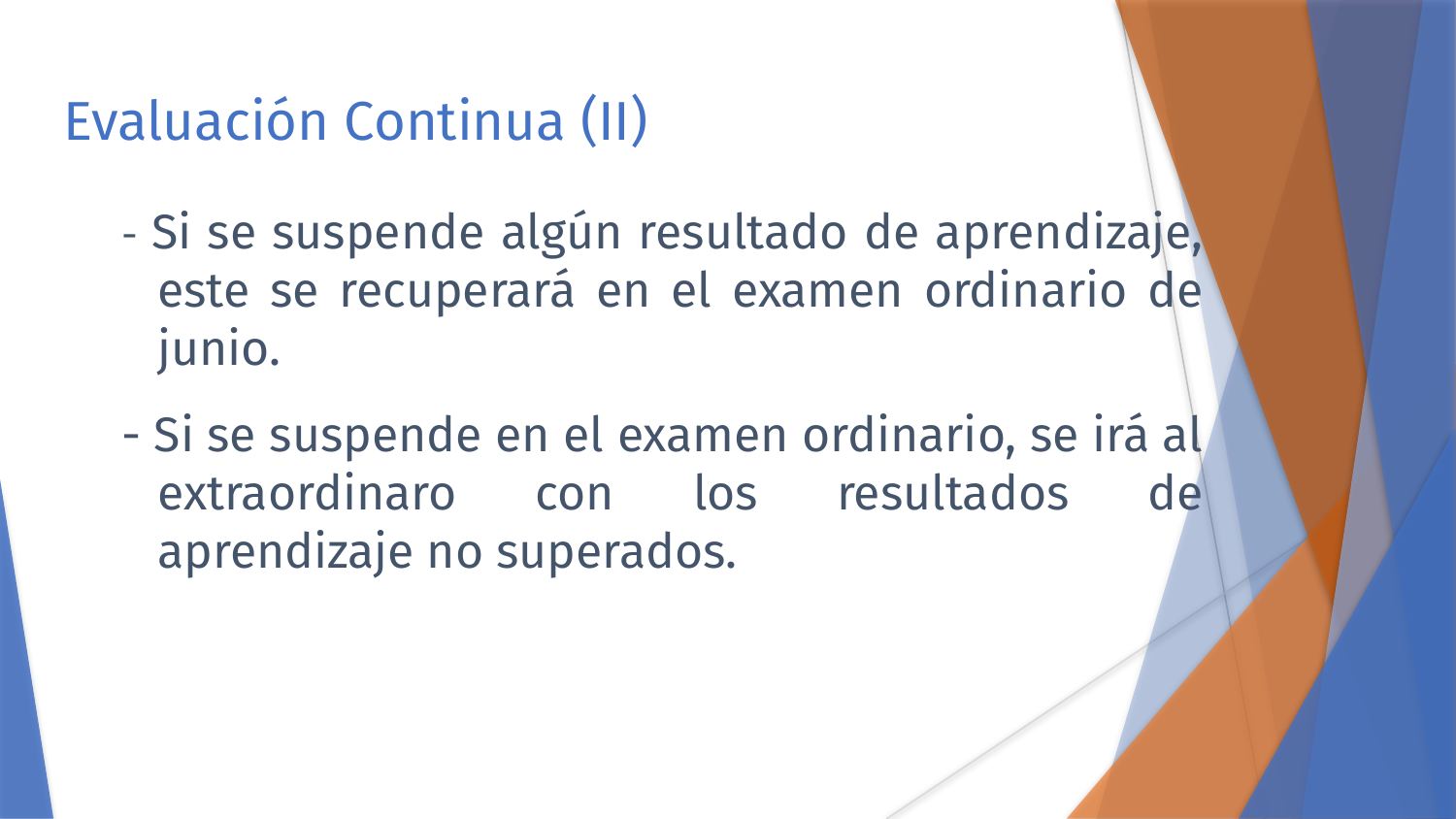

Evaluación Continua (II)
- Si se suspende algún resultado de aprendizaje, este se recuperará en el examen ordinario de junio.
- Si se suspende en el examen ordinario, se irá al extraordinaro con los resultados de aprendizaje no superados.